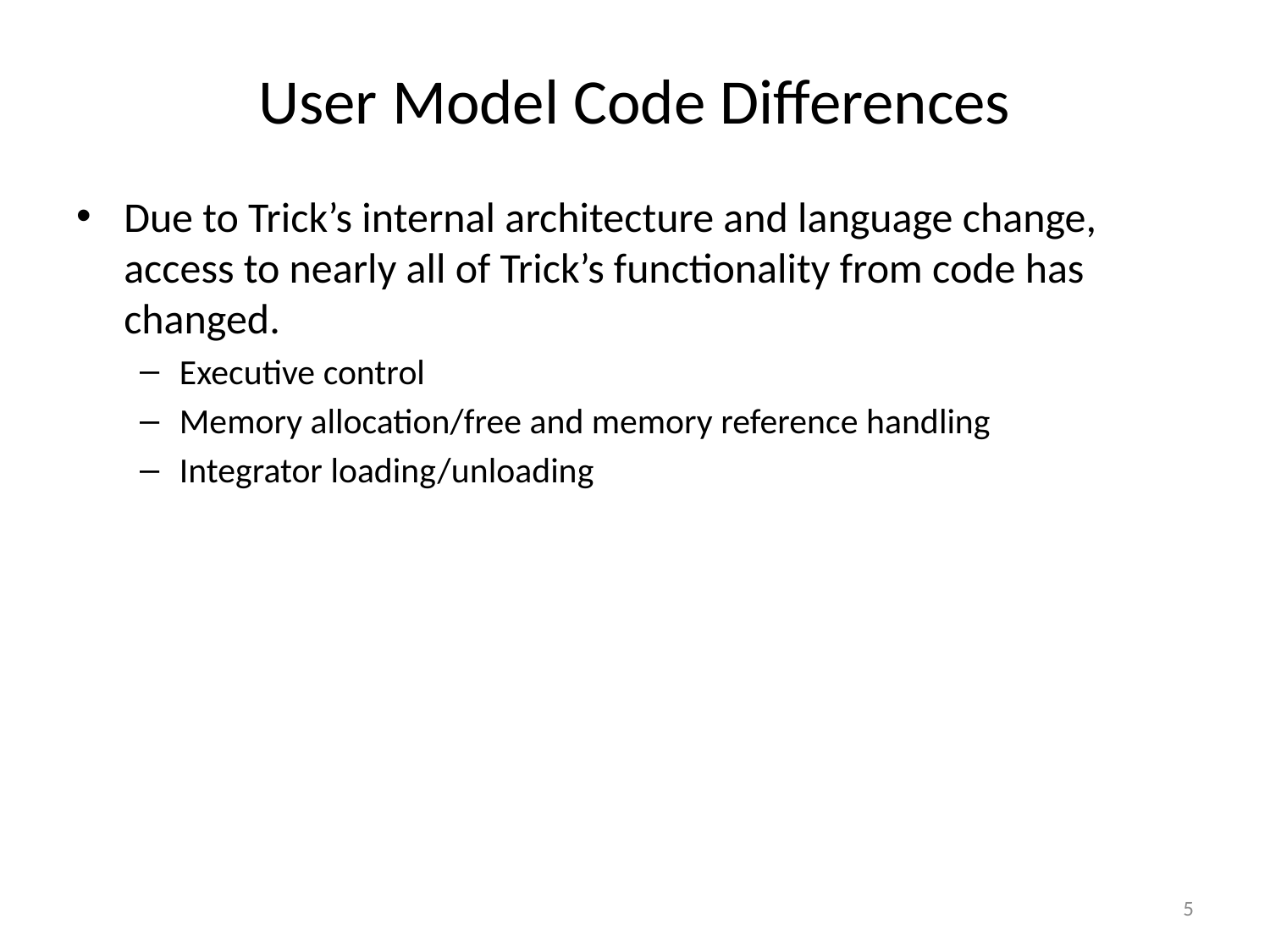

# User Model Code Differences
Due to Trick’s internal architecture and language change, access to nearly all of Trick’s functionality from code has changed.
Executive control
Memory allocation/free and memory reference handling
Integrator loading/unloading

5